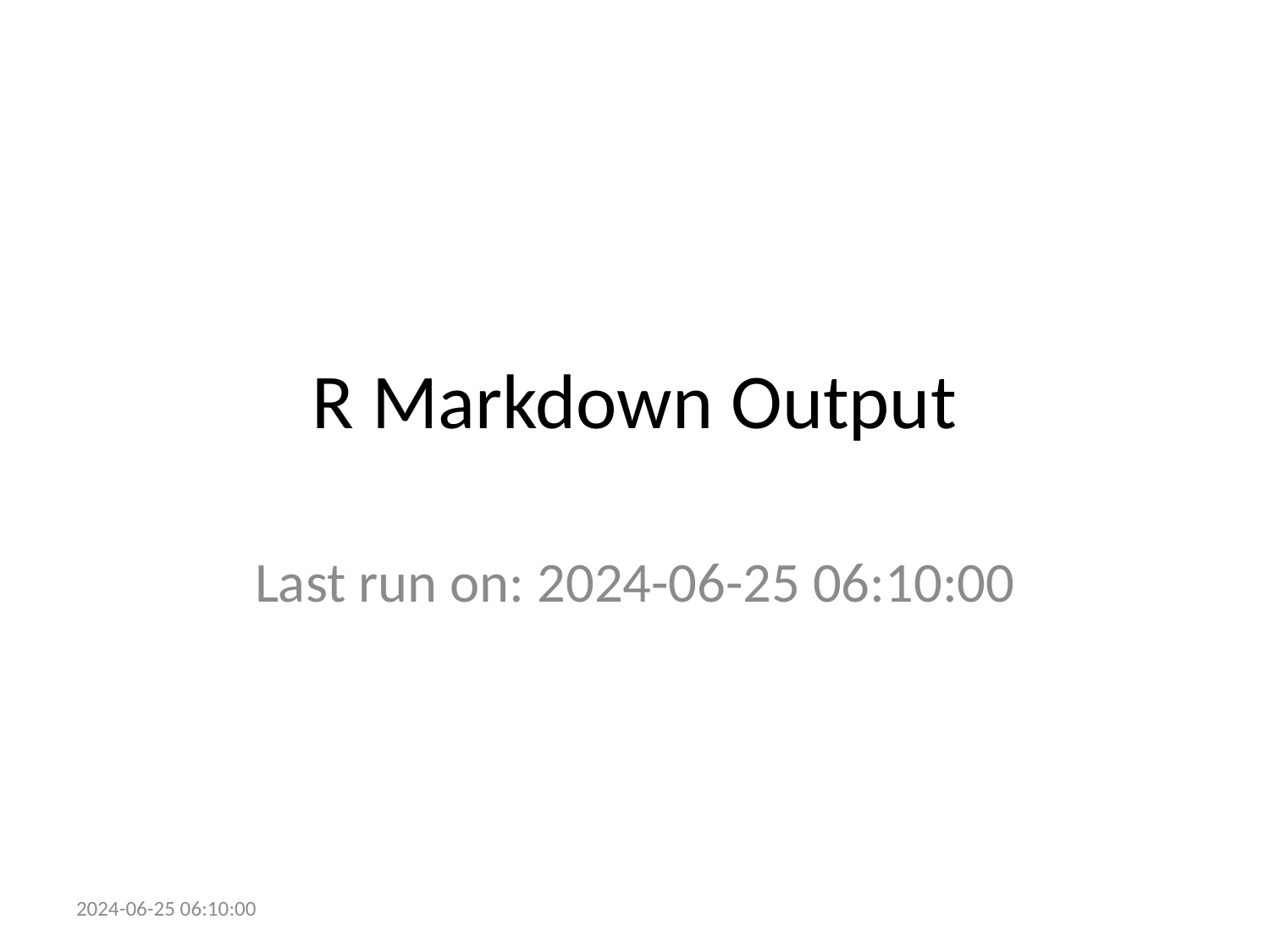

# R Markdown Output
Last run on: 2024-06-25 06:10:00
2024-06-25 06:10:00